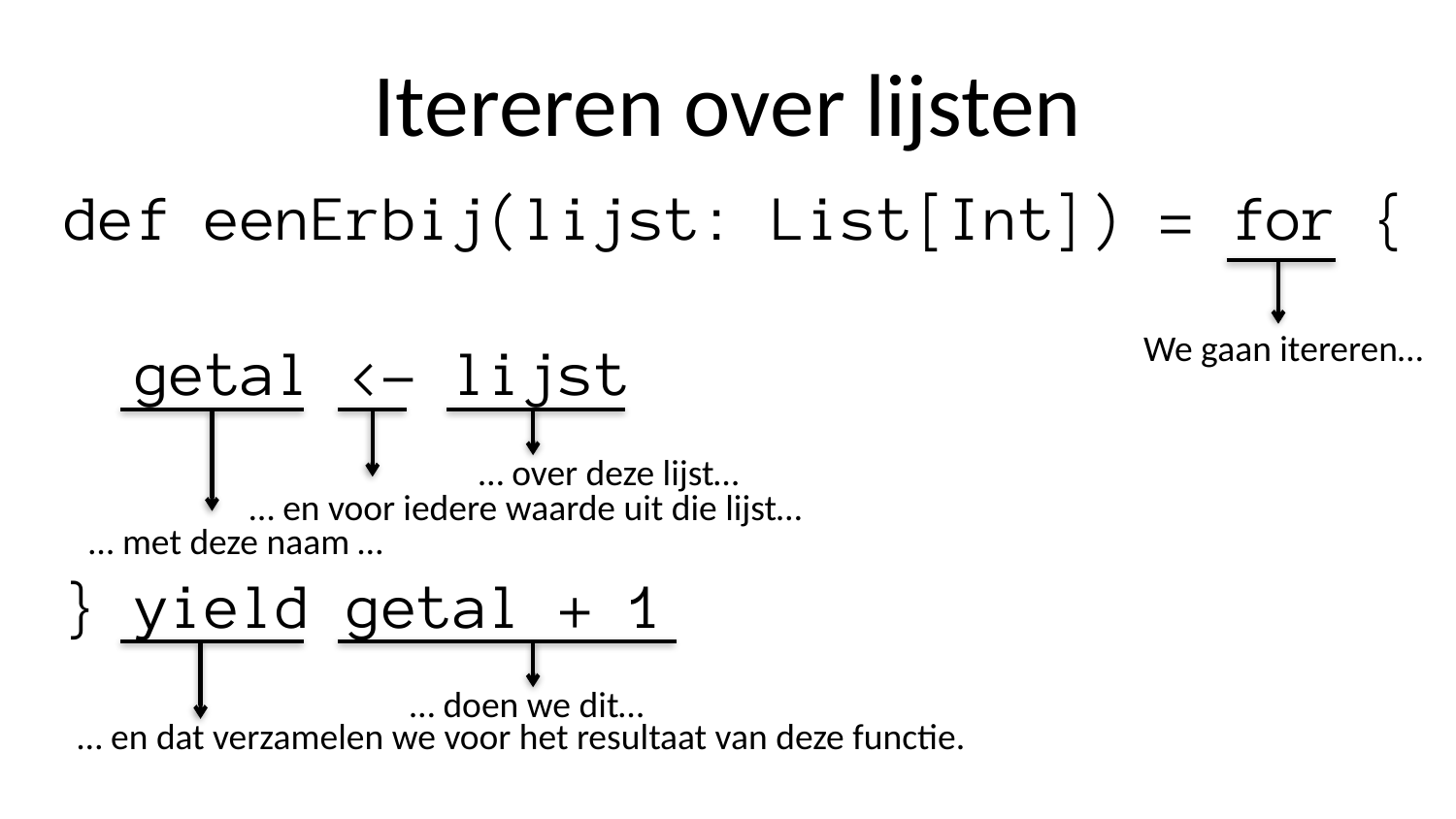

# Itereren over lijsten
def eenErbij(lijst: List[Int]) = for {

  getal <- lijst

} yield getal + 1
We gaan itereren…
… met deze naam …
… en voor iedere waarde uit die lijst…
… over deze lijst…
… en dat verzamelen we voor het resultaat van deze functie.
… doen we dit…